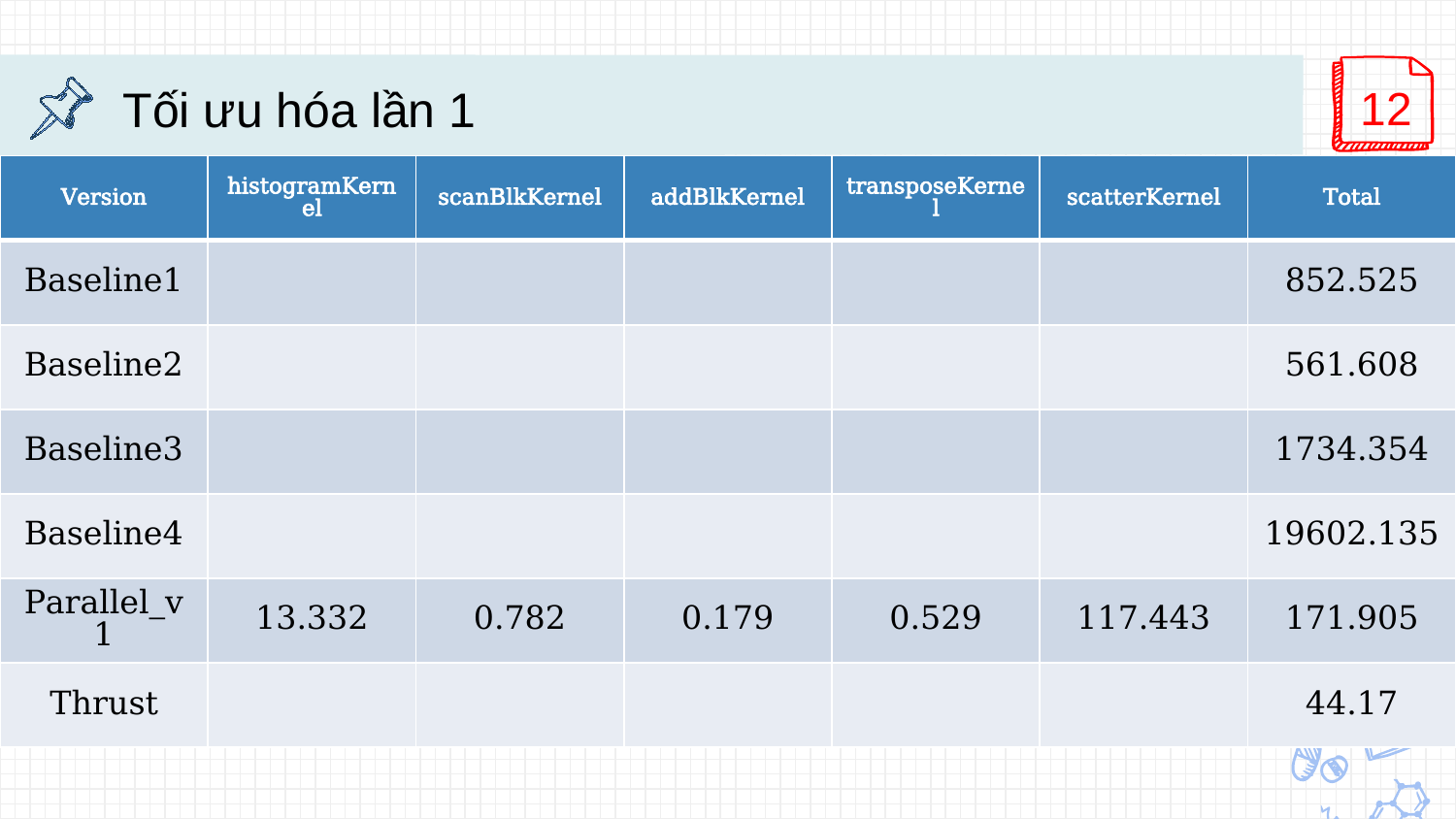

# Tối ưu hóa lần 1
| Version | histogramKernel | scanBlkKernel | addBlkKernel | transposeKernel | scatterKernel | Total |
| --- | --- | --- | --- | --- | --- | --- |
| Baseline1 |  |  |  |  |  | 852.525 |
| Baseline2 |  |  |  |  |  | 561.608 |
| Baseline3 |  |  |  |  |  | 1734.354 |
| Baseline4 |  |  |  |  |  | 19602.135 |
| Parallel\_v1 | 13.332 | 0.782 | 0.179 | 0.529 | 117.443 | 171.905 |
| Thrust |  |  |  |  |  | 44.17 |